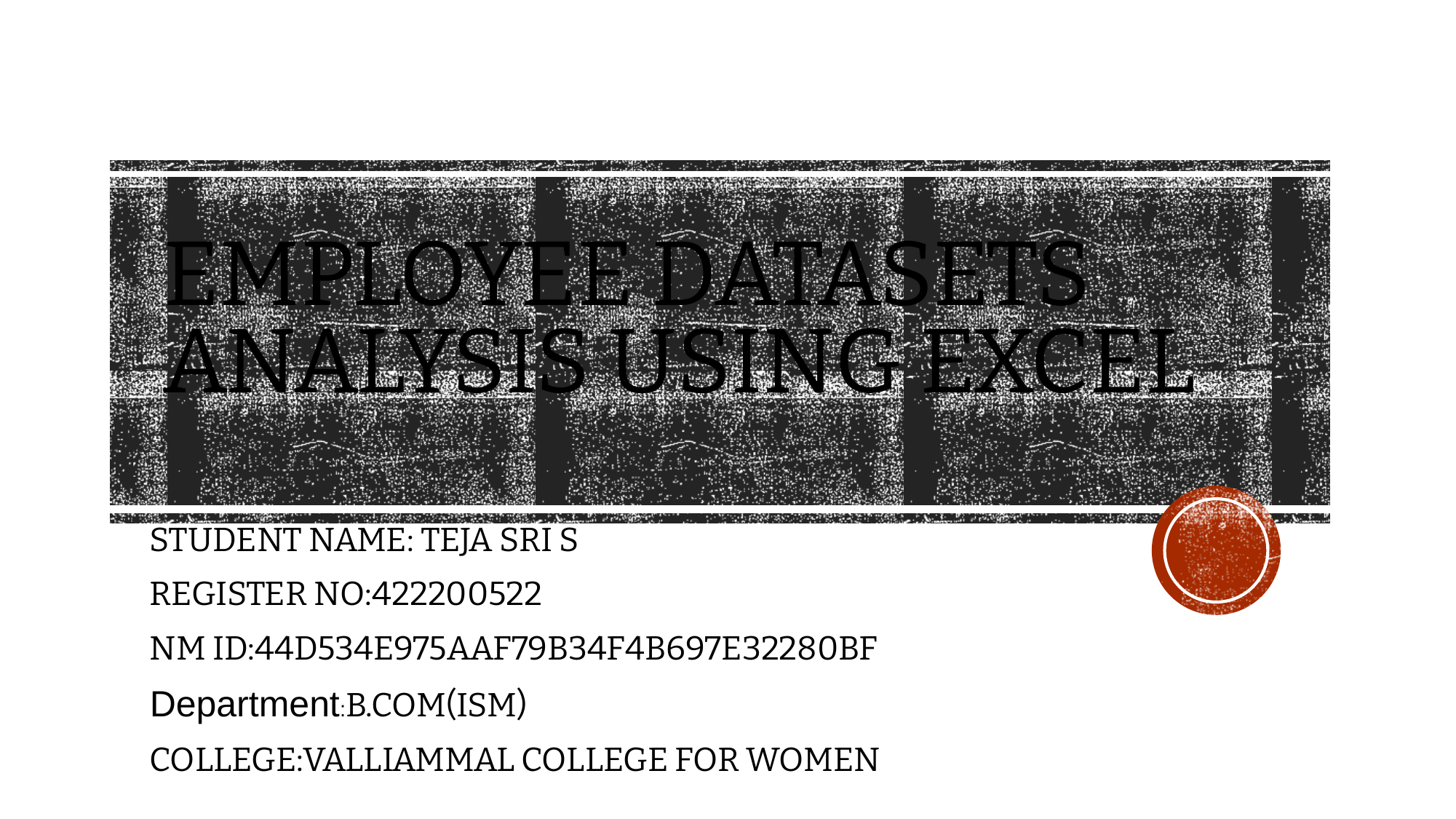

# Employee datasets analysis using excel
STUDENT NAME: TEJA SRI S
REGISTER NO:422200522
NM ID:44D534E975AAF79B34F4B697E32280BF
Department:B.COM(ISM)
COLLEGE:VALLIAMMAL COLLEGE FOR WOMEN